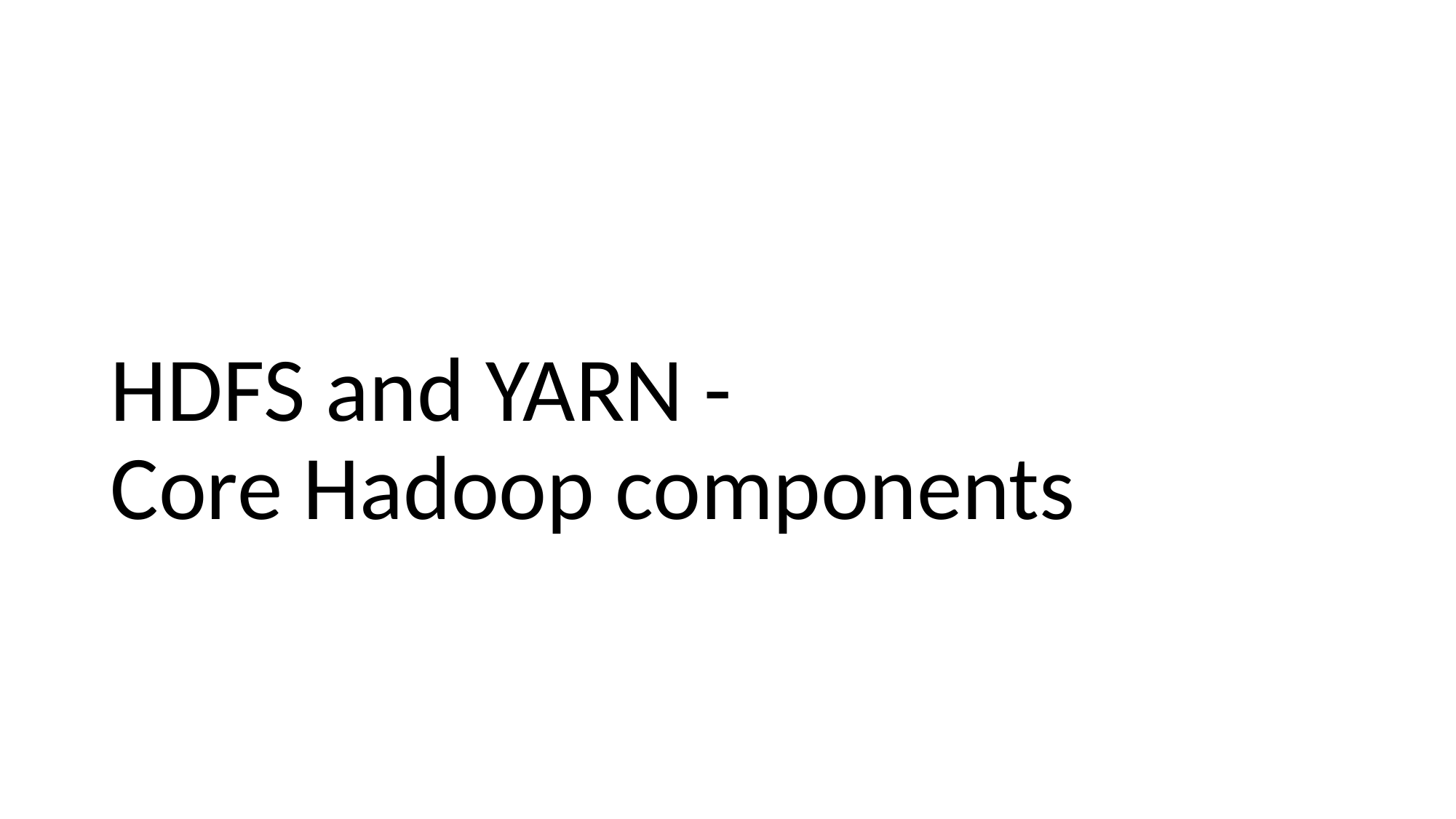

# HDFS and YARN - Core Hadoop components